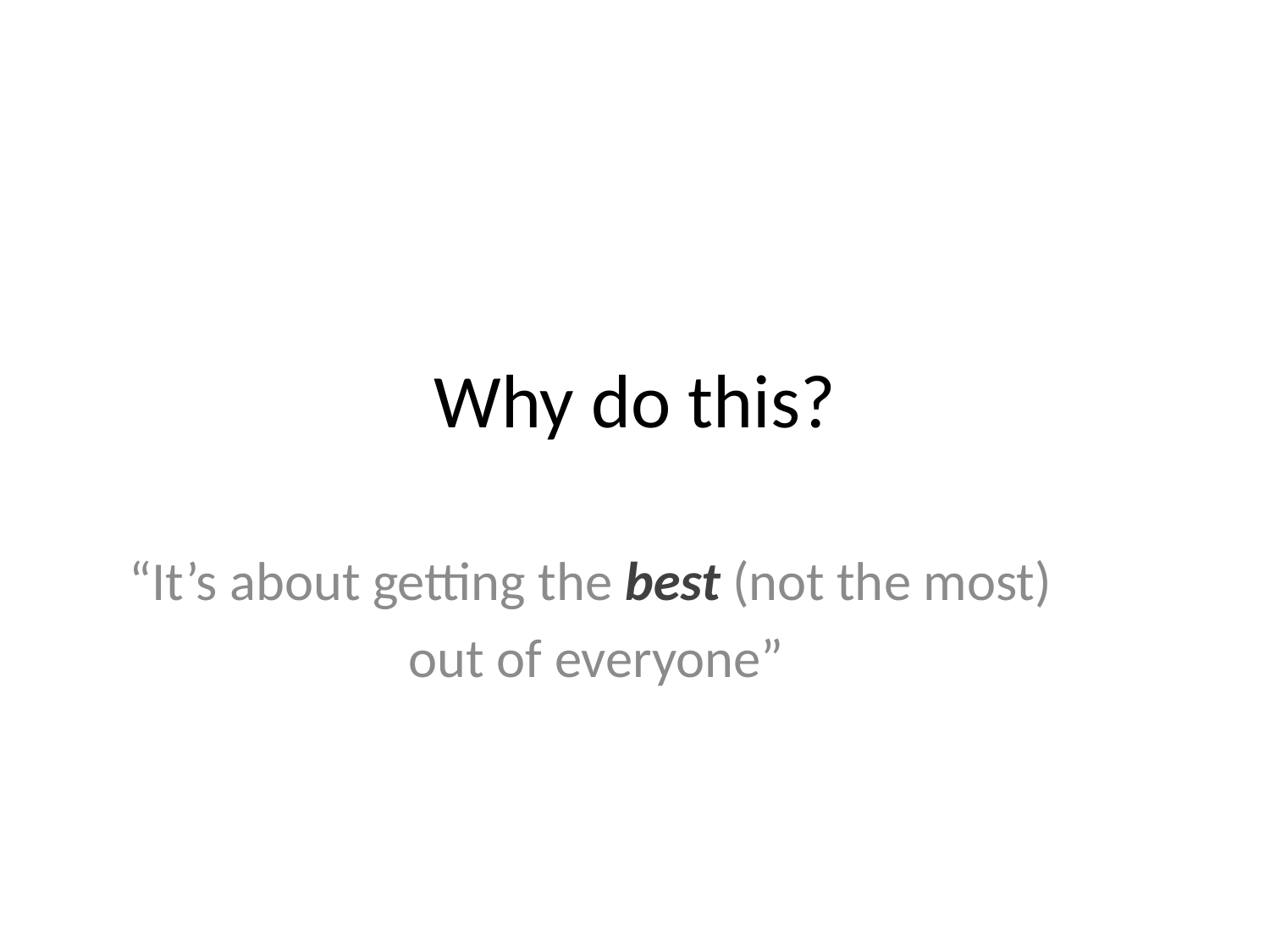

# Why do this?
“It’s about getting the best (not the most)
out of everyone”